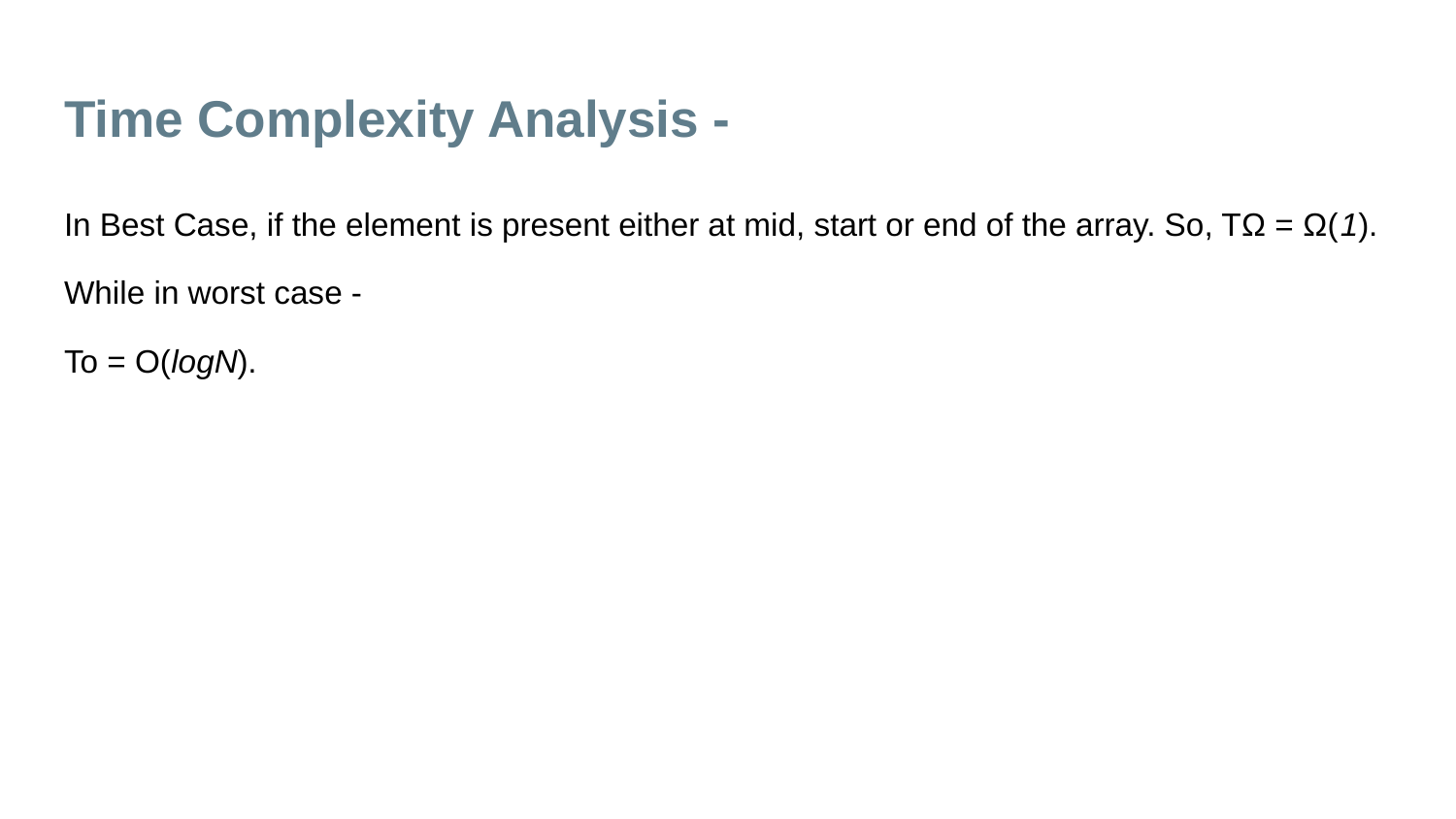

# Time Complexity Analysis -
In Best Case, if the element is present either at mid, start or end of the array. So, TΩ = Ω(1).
While in worst case -
To = O(logN).